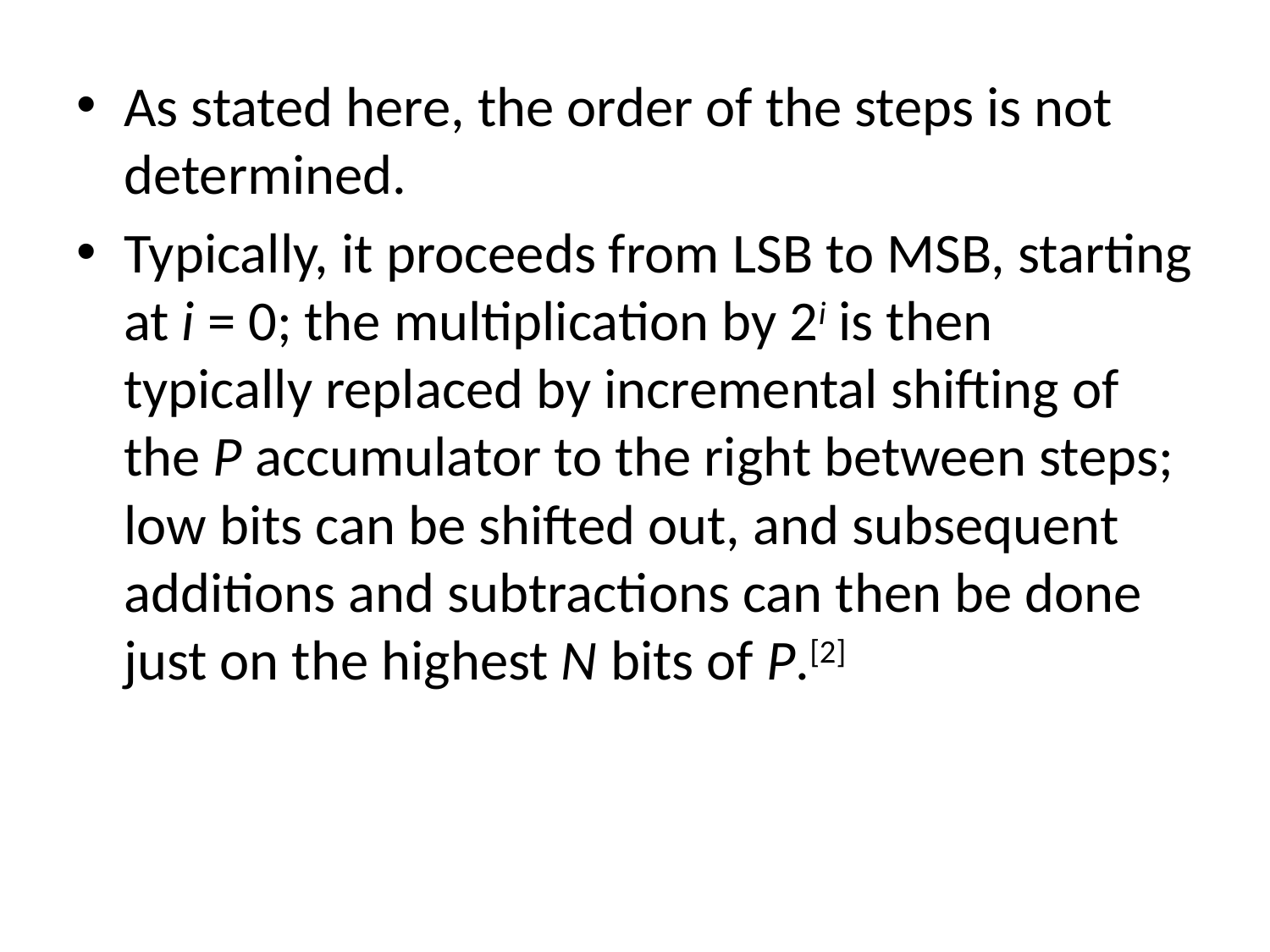

As stated here, the order of the steps is not determined.
Typically, it proceeds from LSB to MSB, starting at i = 0; the multiplication by 2i is then typically replaced by incremental shifting of the P accumulator to the right between steps; low bits can be shifted out, and subsequent additions and subtractions can then be done just on the highest N bits of P.[2]